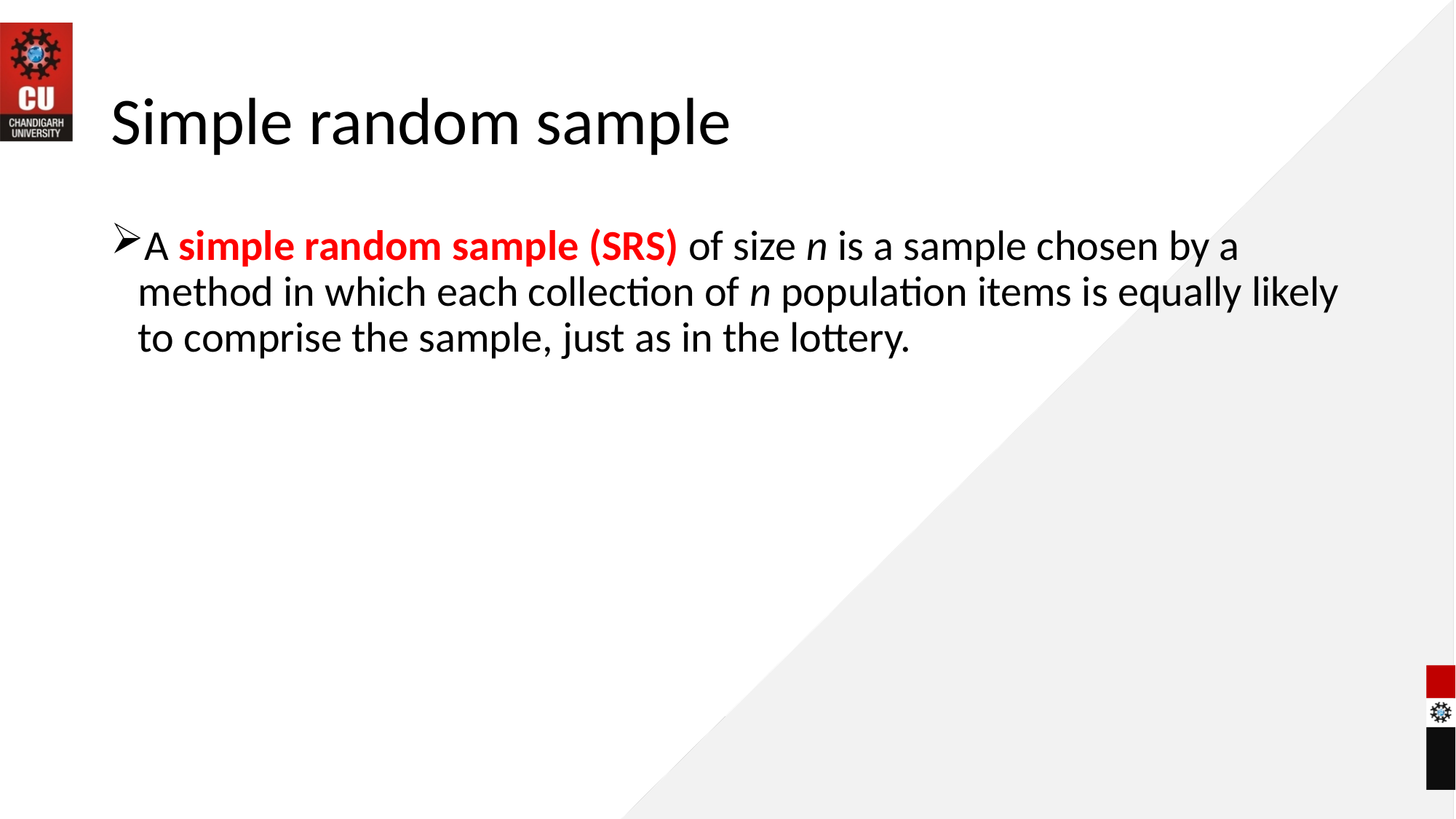

# Simple random sample
A simple random sample (SRS) of size n is a sample chosen by a method in which each collection of n population items is equally likely to comprise the sample, just as in the lottery.